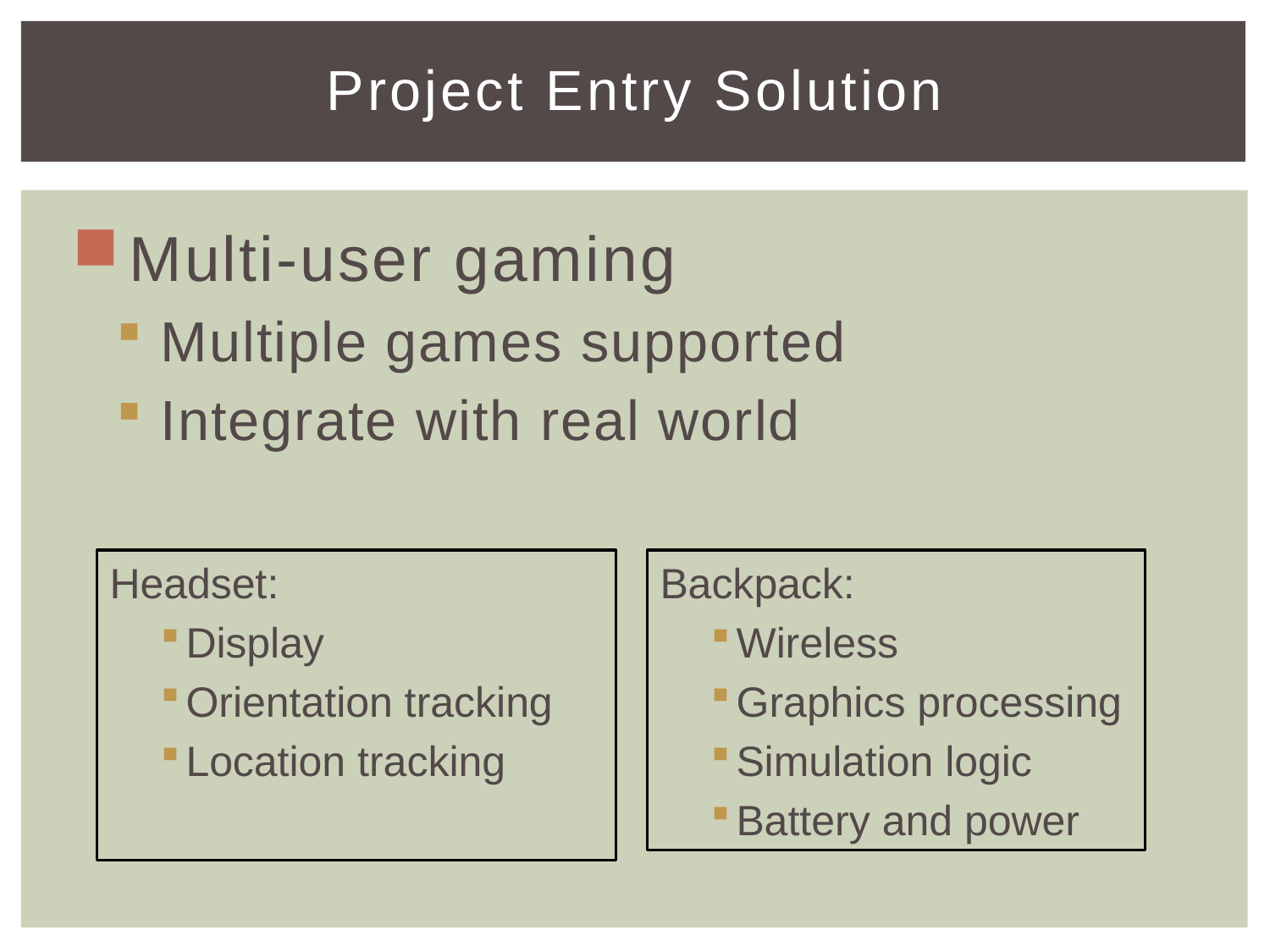

# Project Entry Solution
Multi-user gaming
Multiple games supported
Integrate with real world
Headset:
Display
Orientation tracking
Location tracking
Backpack:
Wireless
Graphics processing
Simulation logic
Battery and power